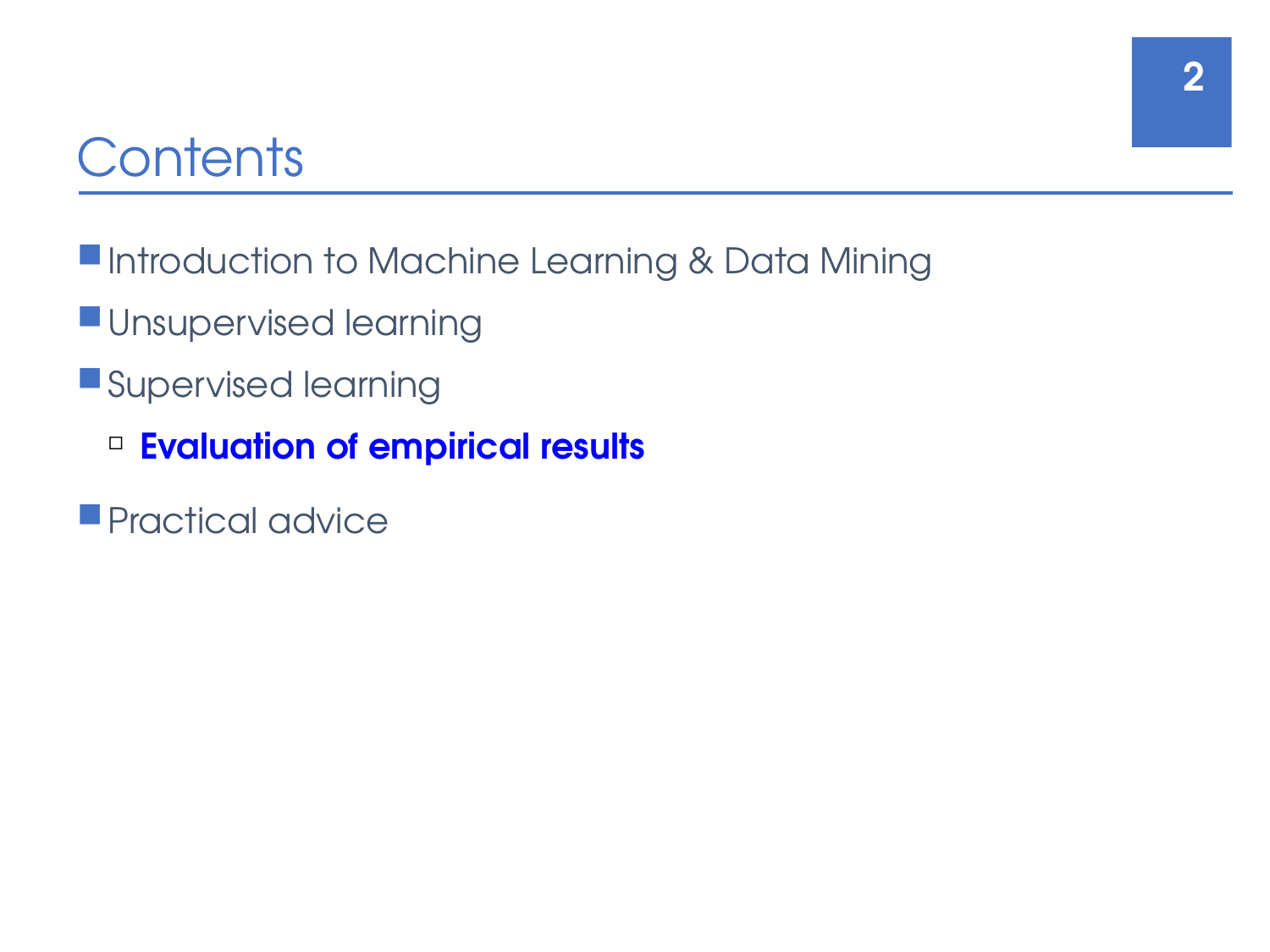

2
# Contents

Introduction to Machine Learning & Data Mining
Unsupervised learning
Supervised learning
Evaluation of empirical results
Practical advice